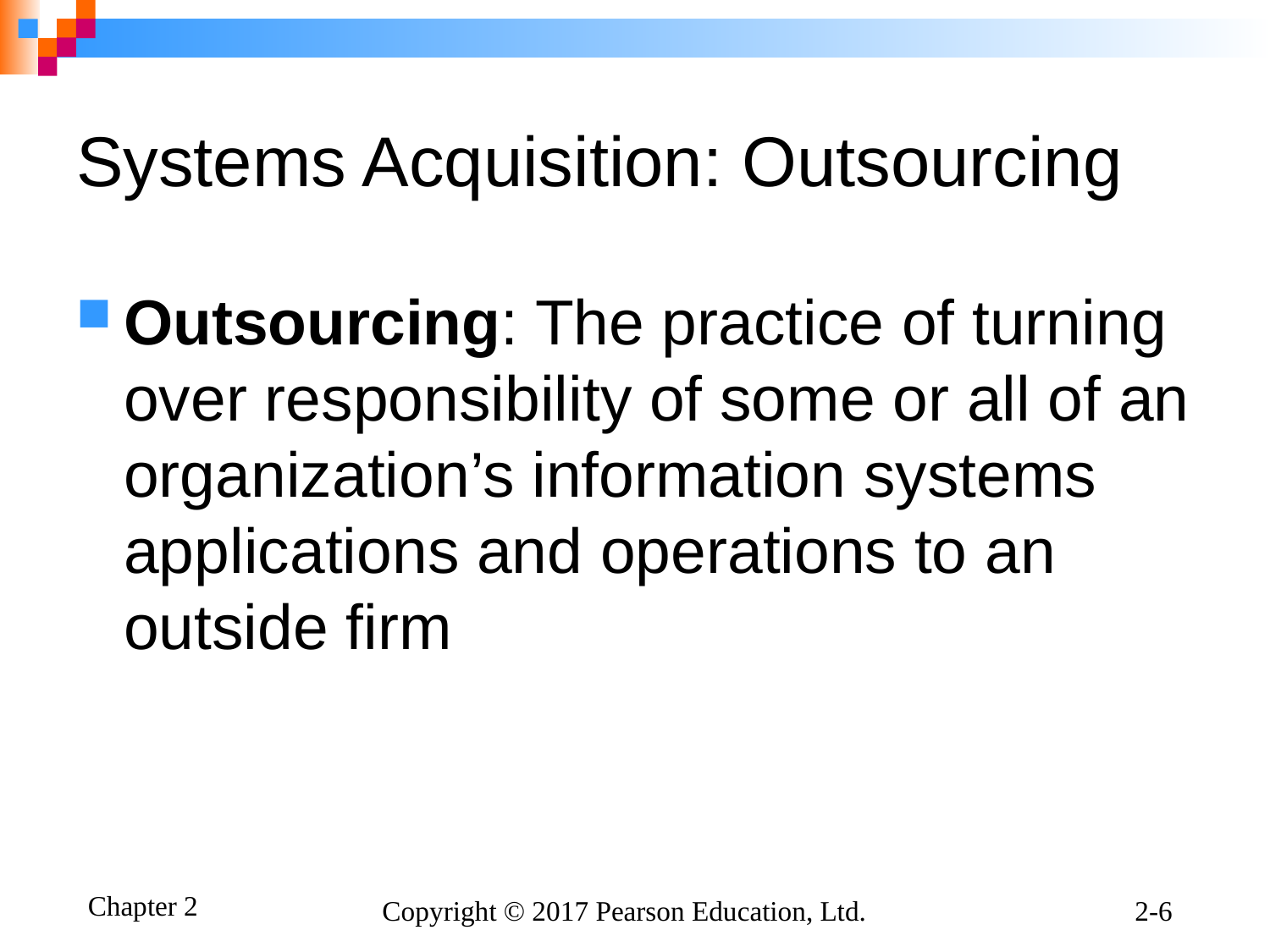

# Systems Acquisition: Outsourcing
Outsourcing: The practice of turning over responsibility of some or all of an organization’s information systems applications and operations to an outside firm